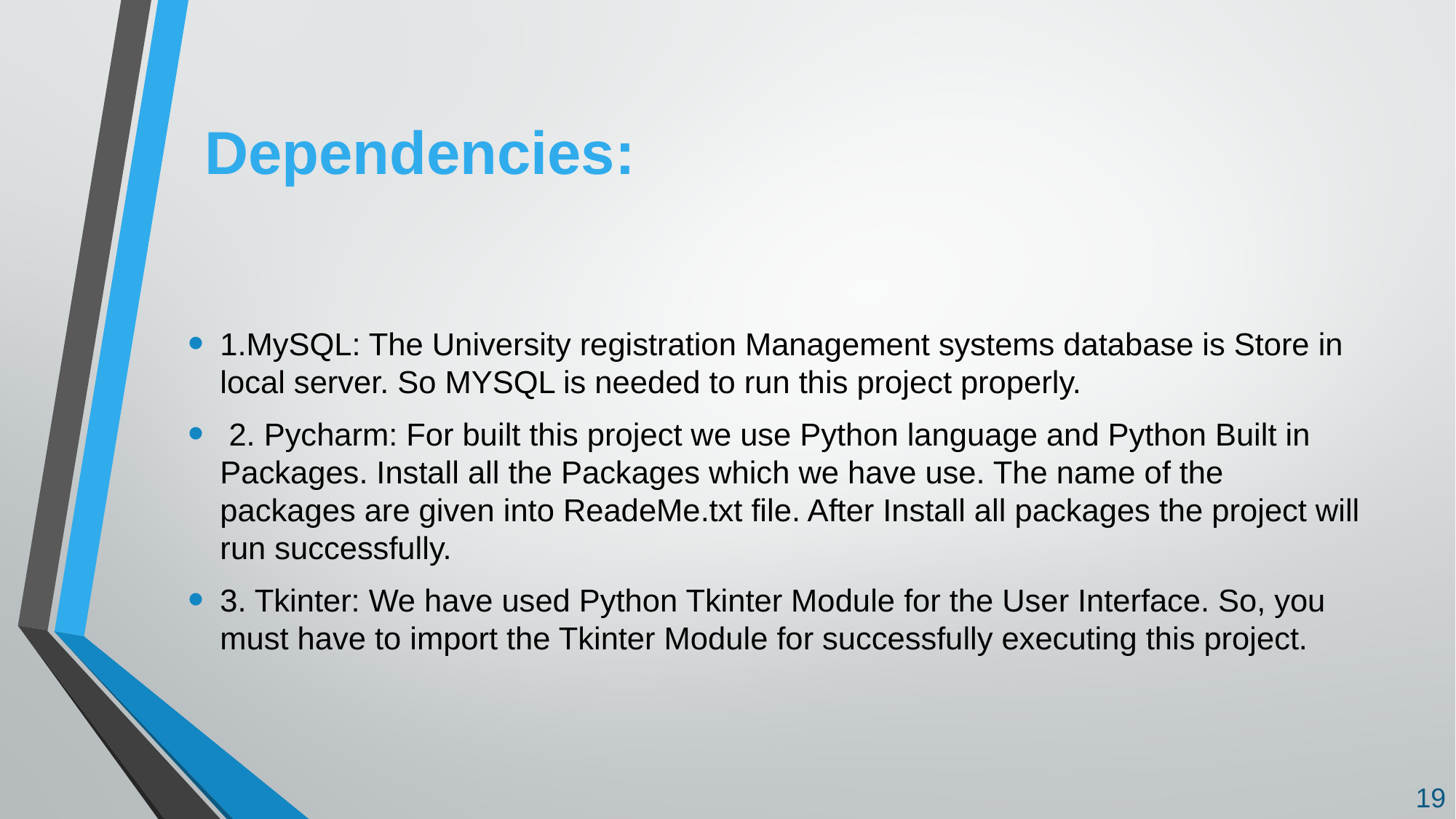

# Dependencies:
1.MySQL: The University registration Management systems database is Store in local server. So MYSQL is needed to run this project properly.
 2. Pycharm: For built this project we use Python language and Python Built in Packages. Install all the Packages which we have use. The name of the packages are given into ReadeMe.txt file. After Install all packages the project will run successfully.
3. Tkinter: We have used Python Tkinter Module for the User Interface. So, you must have to import the Tkinter Module for successfully executing this project.

19